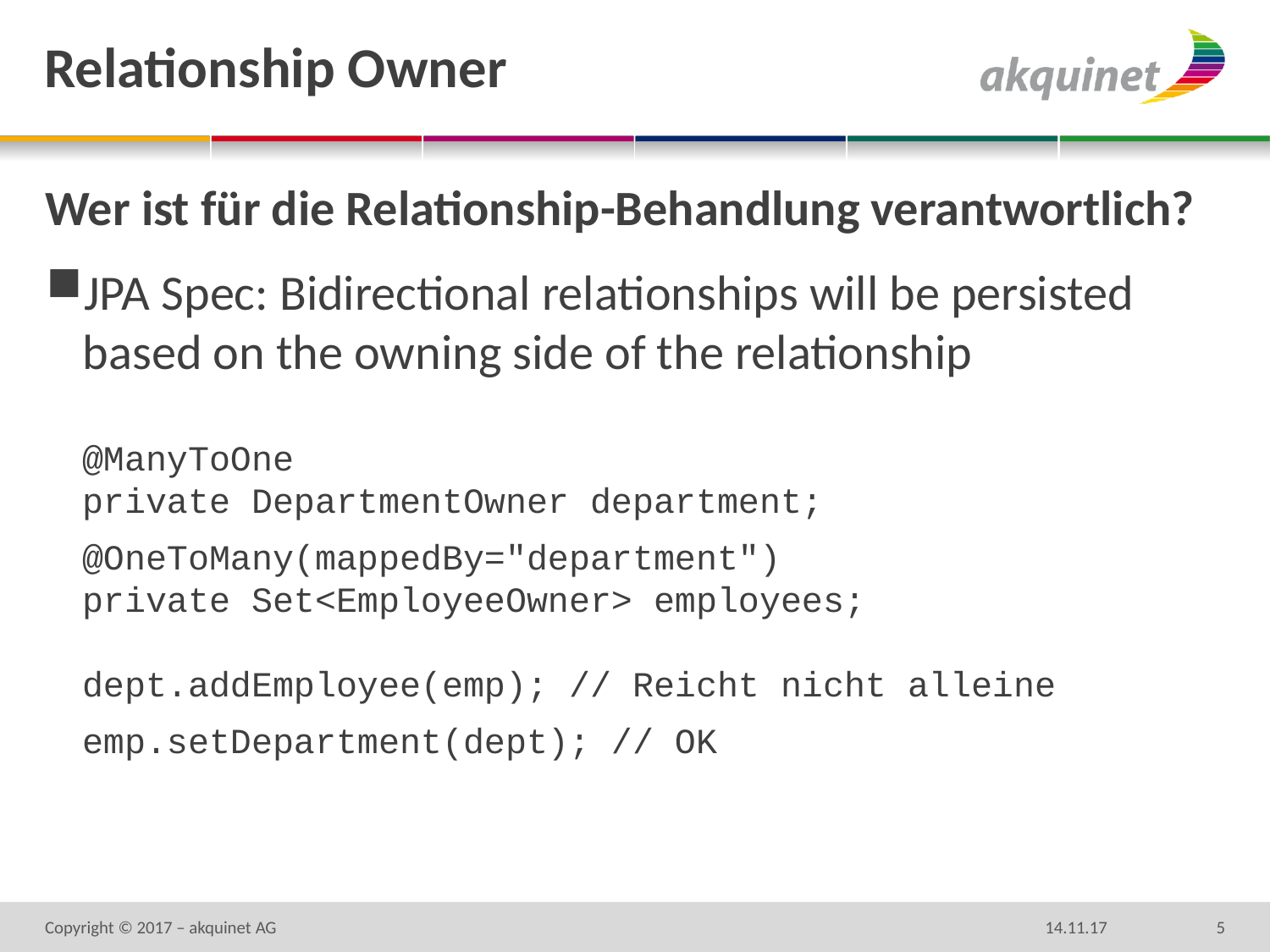

# Relationship Owner
Wer ist für die Relationship-Behandlung verantwortlich?
JPA Spec: Bidirectional relationships will be persisted based on the owning side of the relationship
@ManyToOne
private DepartmentOwner department;
@OneToMany(mappedBy="department")
private Set<EmployeeOwner> employees;
dept.addEmployee(emp); // Reicht nicht alleine
emp.setDepartment(dept); // OK
Copyright © 2017 – akquinet AG
14.11.17
5